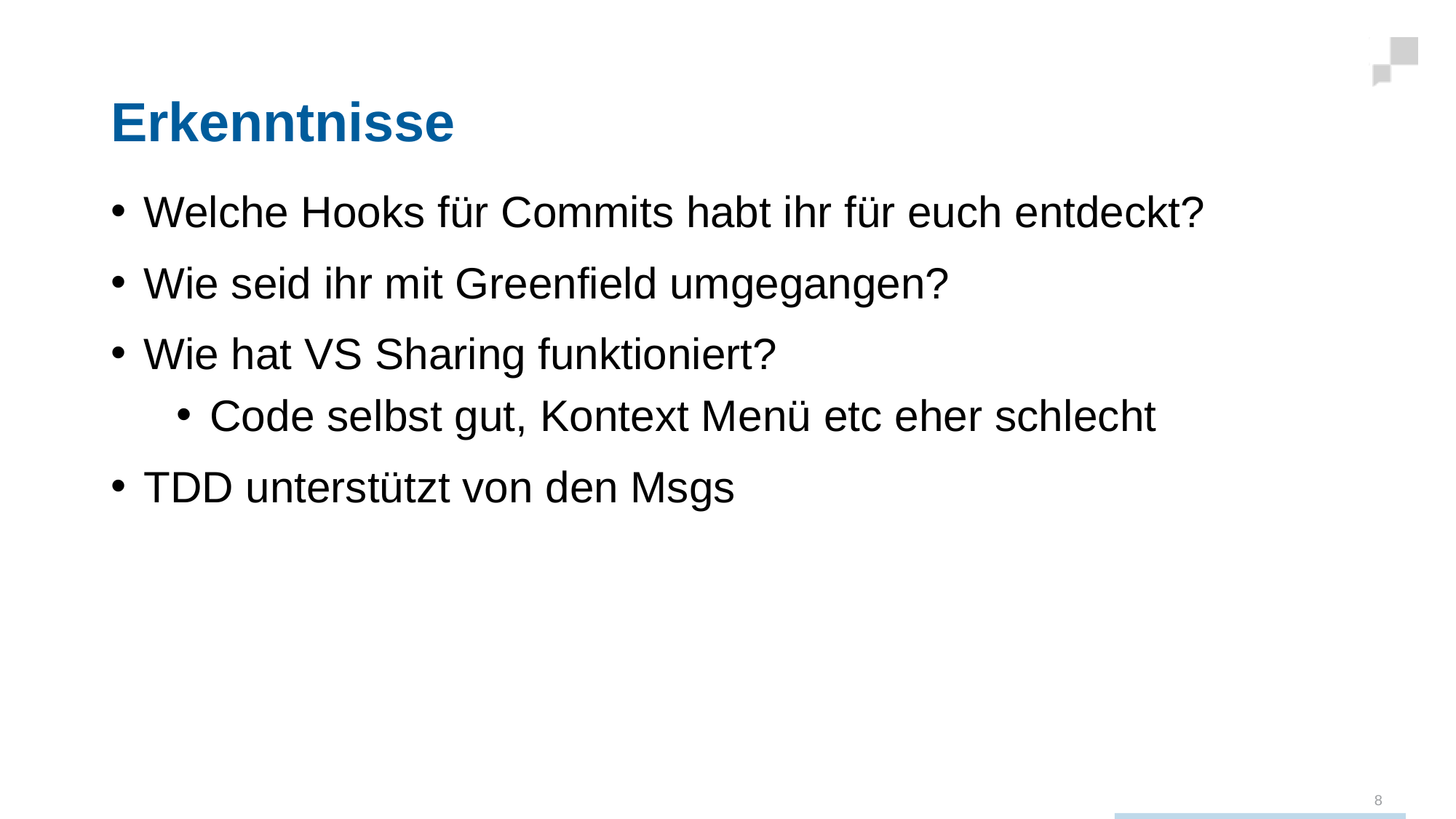

# Erkenntnisse
Welche Hooks für Commits habt ihr für euch entdeckt?
Wie seid ihr mit Greenfield umgegangen?
Wie hat VS Sharing funktioniert?
Code selbst gut, Kontext Menü etc eher schlecht
TDD unterstützt von den Msgs